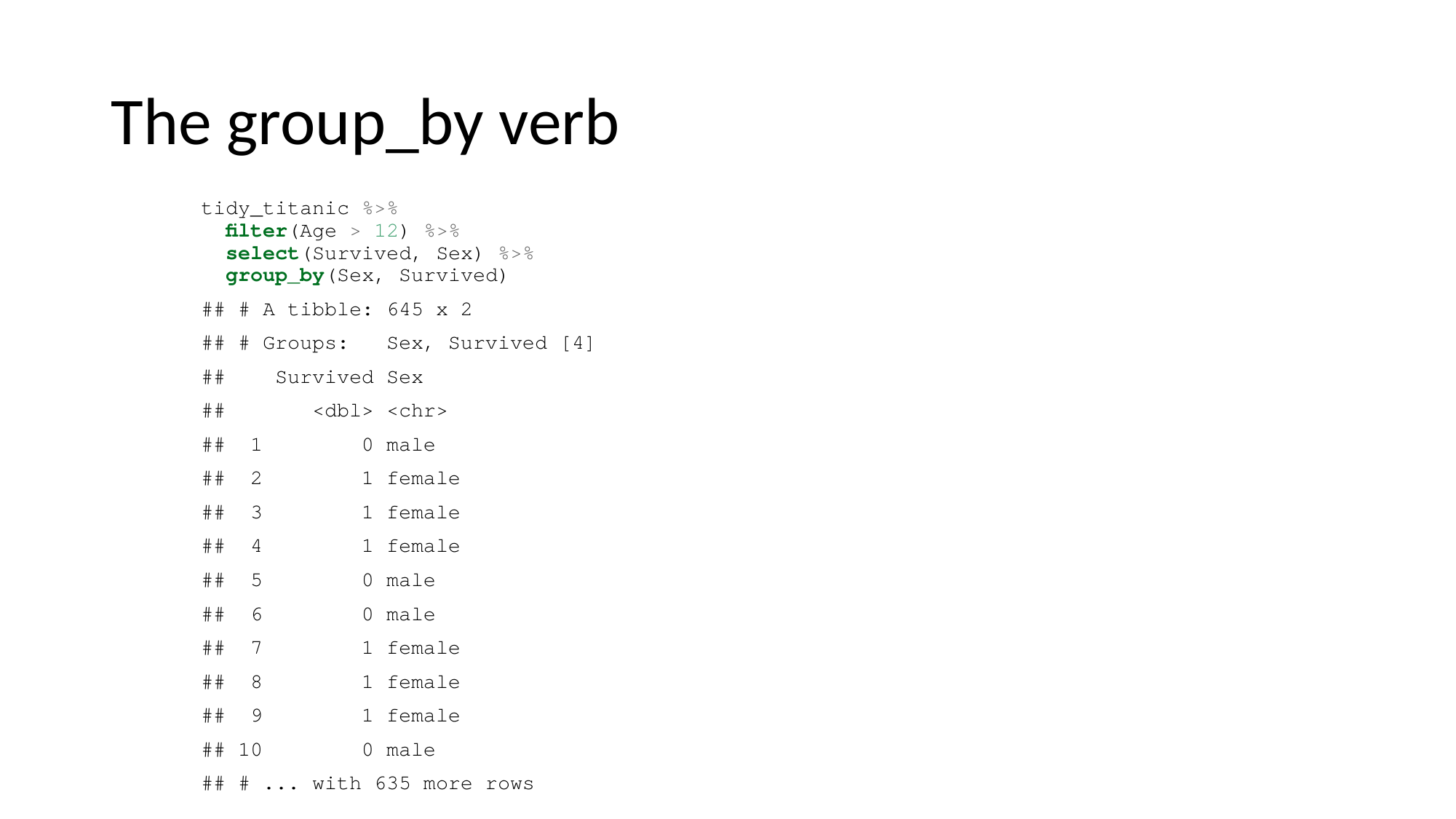

# The group_by verb
tidy_titanic %>%
  filter(Age > 12) %>%
  select(Survived, Sex) %>%
  group_by(Sex, Survived)
## # A tibble: 645 x 2
## # Groups:   Sex, Survived [4]
##    Survived Sex
##       <dbl> <chr>
##  1        0 male
##  2        1 female
##  3        1 female
##  4        1 female
##  5        0 male
##  6        0 male
##  7        1 female
##  8        1 female
##  9        1 female
## 10        0 male
## # ... with 635 more rows